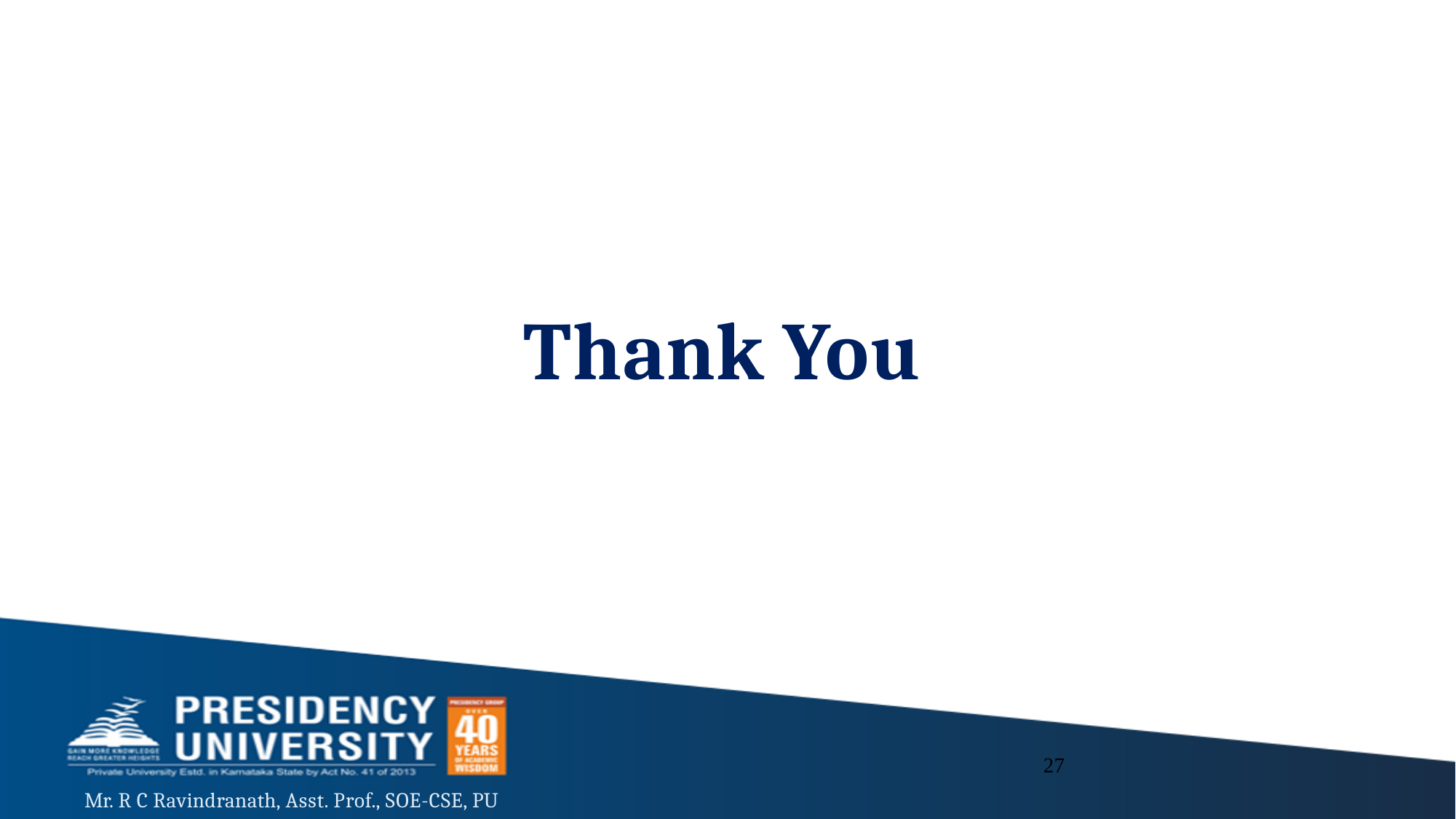

Thank You
27
Mr. R C Ravindranath, Asst. Prof., SOE-CSE, PU